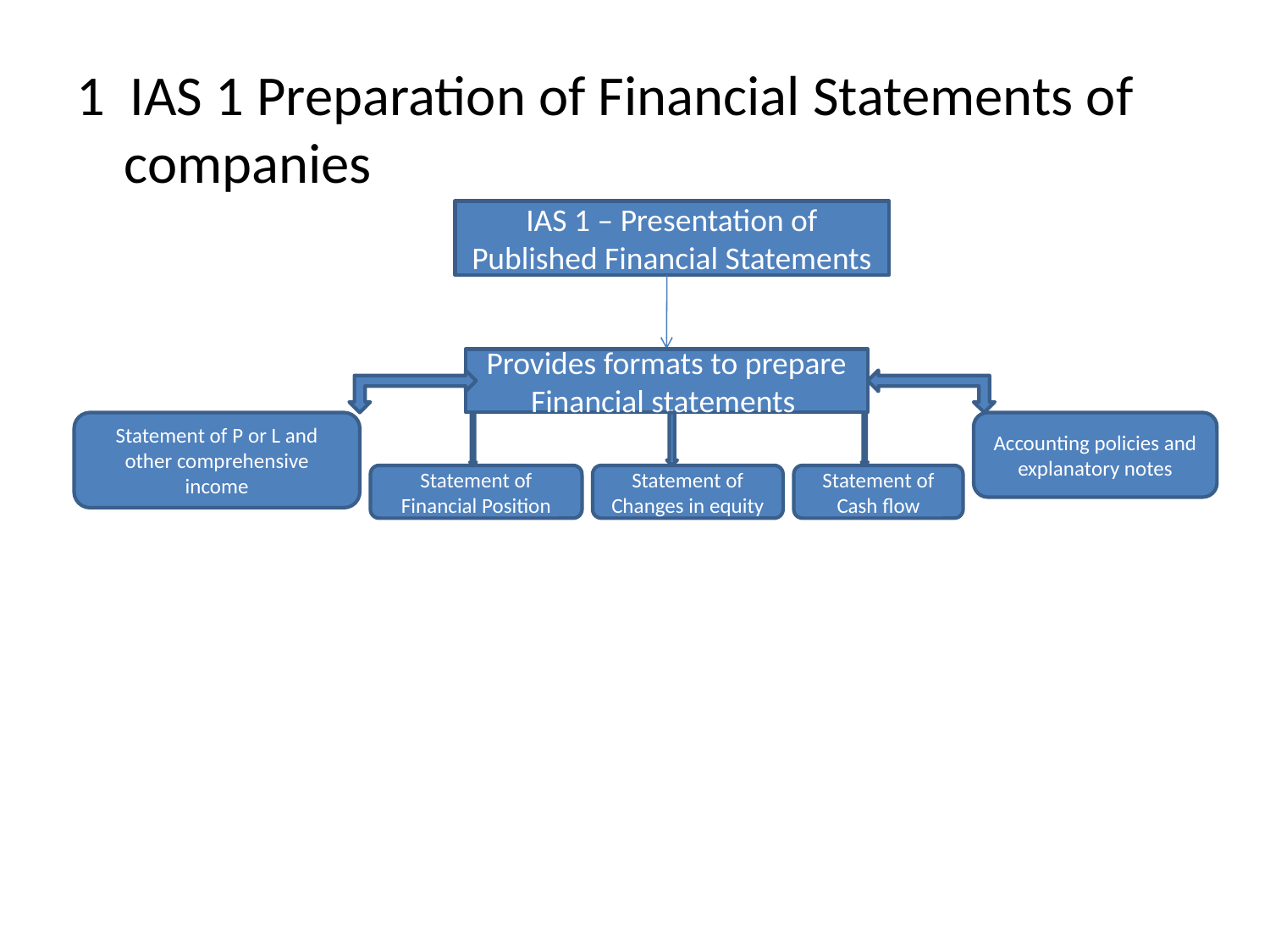

1  IAS 1 Preparation of Financial Statements of companies

IAS 1 – Presentation of Published Financial Statements
Provides formats to prepare Financial statements

Statement of P or L and other comprehensive income

Accounting policies and explanatory notes
Statement of Financial Position
Statement of Changes in equity
Statement of Cash flow